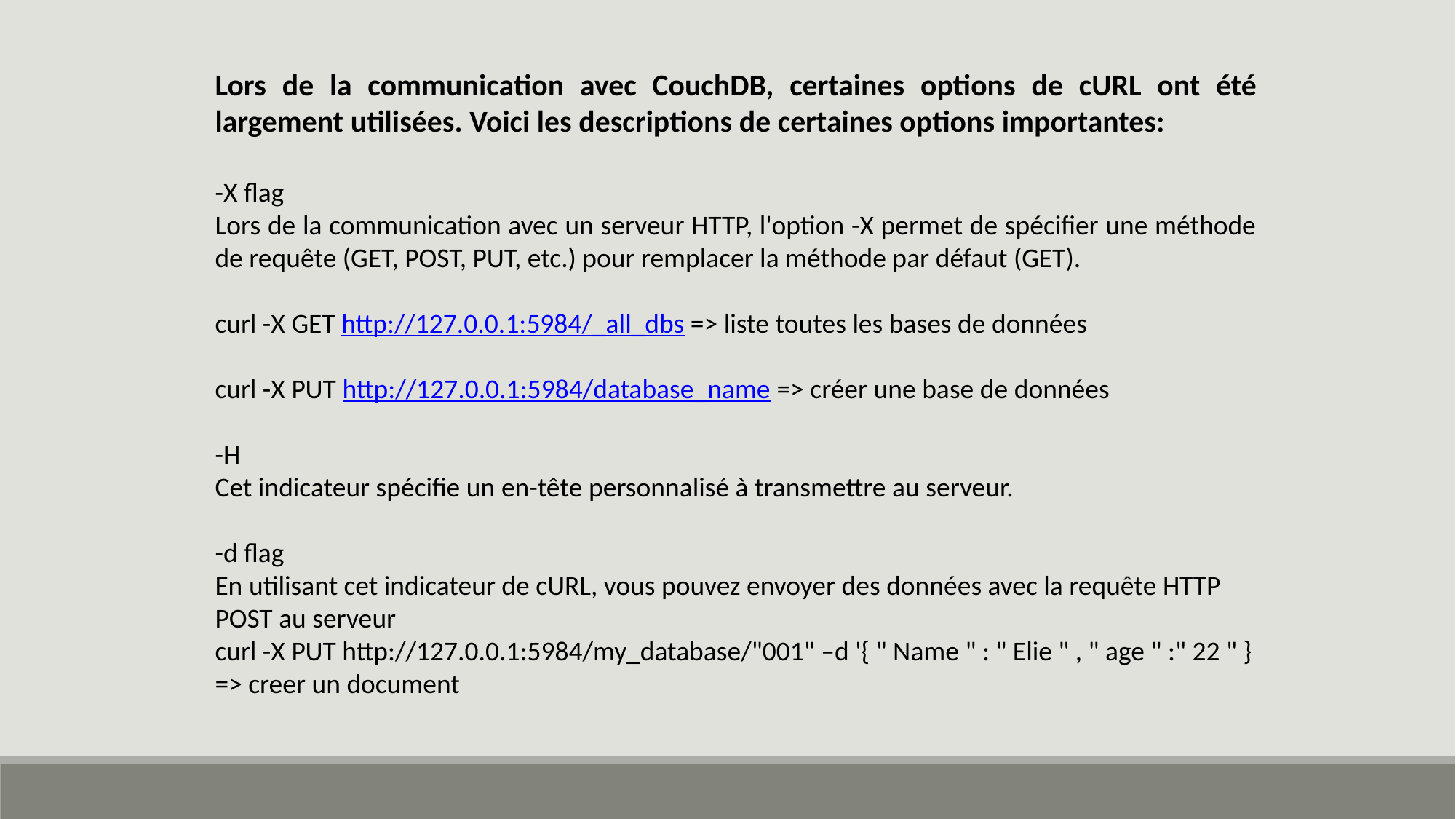

Lors de la communication avec CouchDB, certaines options de cURL ont été largement utilisées. Voici les descriptions de certaines options importantes:

-X flag
Lors de la communication avec un serveur HTTP, l'option -X permet de spécifier une méthode de requête (GET, POST, PUT, etc.) pour remplacer la méthode par défaut (GET).

curl -X GET http://127.0.0.1:5984/_all_dbs => liste toutes les bases de données

curl -X PUT http://127.0.0.1:5984/database_name => créer une base de données

-H
Cet indicateur spécifie un en-tête personnalisé à transmettre au serveur.

-d flag
En utilisant cet indicateur de cURL, vous pouvez envoyer des données avec la requête HTTP POST au serveur
curl -X PUT http://127.0.0.1:5984/my_database/"001" –d '{ " Name " : " Elie " , " age " :" 22 " } => creer un document